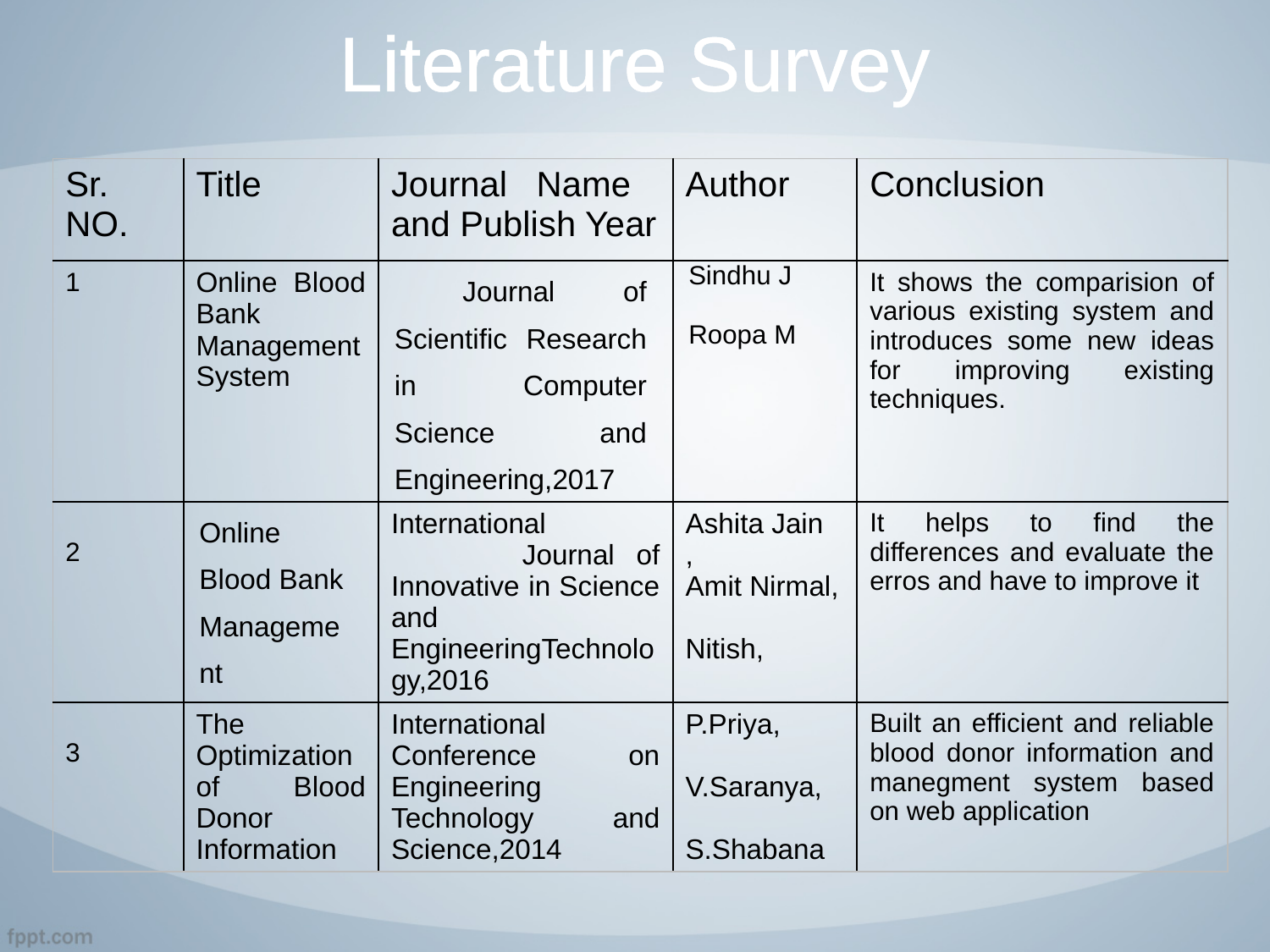

# Literature Survey
| Sr. NO. | Title | Journal Name and Publish Year | Author | Conclusion |
| --- | --- | --- | --- | --- |
| 1 | Online Blood Bank Management System | Journal of Scientific Research in Computer Science and Engineering,2017 | Sindhu J Roopa M | It shows the comparision of various existing system and introduces some new ideas for improving existing techniques. |
| 2 | Online Blood Bank Management | International Journal of Innovative in Science and EngineeringTechnology,2016 | Ashita Jain , Amit Nirmal, Nitish, | It helps to find the differences and evaluate the erros and have to improve it |
| 3 | The Optimization of Blood Donor Information | International Conference on Engineering Technology and Science,2014 | P.Priya, V.Saranya, S.Shabana | Built an efficient and reliable blood donor information and manegment system based on web application |